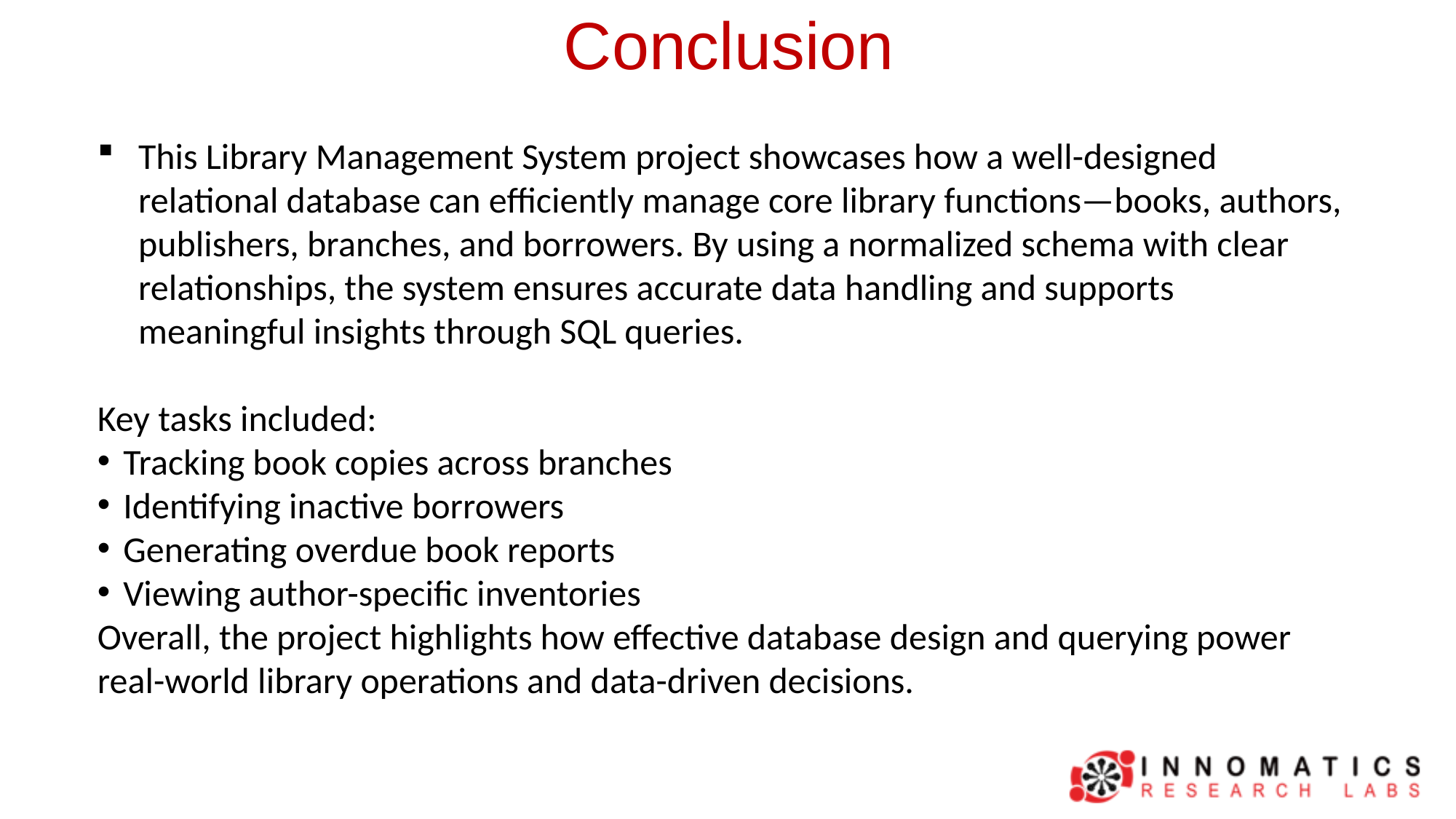

# Conclusion
This Library Management System project showcases how a well-designed relational database can efficiently manage core library functions—books, authors, publishers, branches, and borrowers. By using a normalized schema with clear relationships, the system ensures accurate data handling and supports meaningful insights through SQL queries.

Key tasks included:
Tracking book copies across branches
Identifying inactive borrowers
Generating overdue book reports
Viewing author-specific inventories
Overall, the project highlights how effective database design and querying power real-world library operations and data-driven decisions.